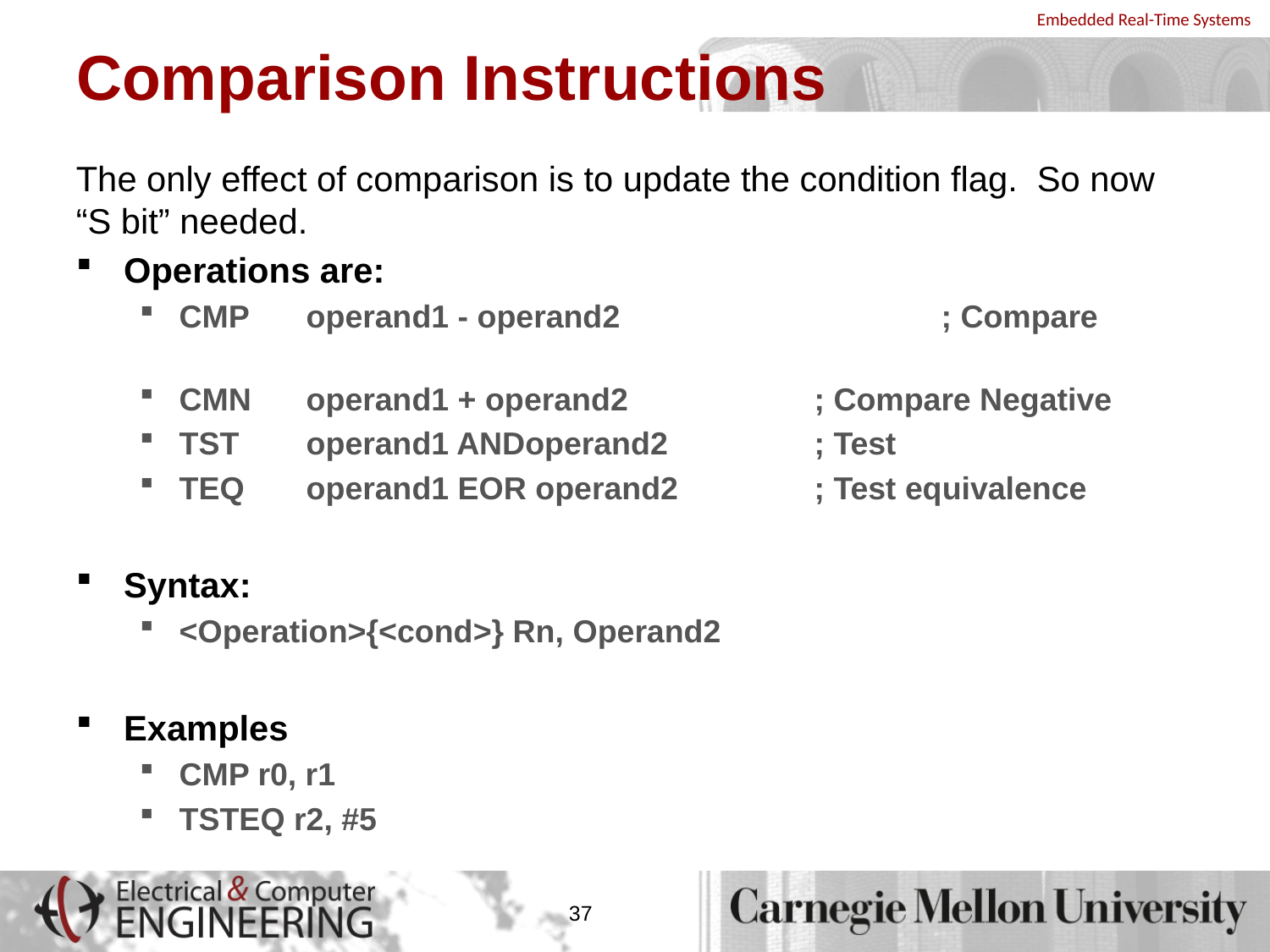

# Comparison Instructions
The only effect of comparison is to update the condition flag.  So now “S bit” needed.
Operations are:
CMP	operand1 - operand2			; Compare
CMN	operand1 + operand2 		; Compare Negative
TST	operand1 ANDoperand2		; Test
TEQ	operand1 EOR operand2 	; Test equivalence

Syntax:
<Operation>{<cond>} Rn, Operand2

Examples
CMP r0, r1
TSTEQ r2, #5

37